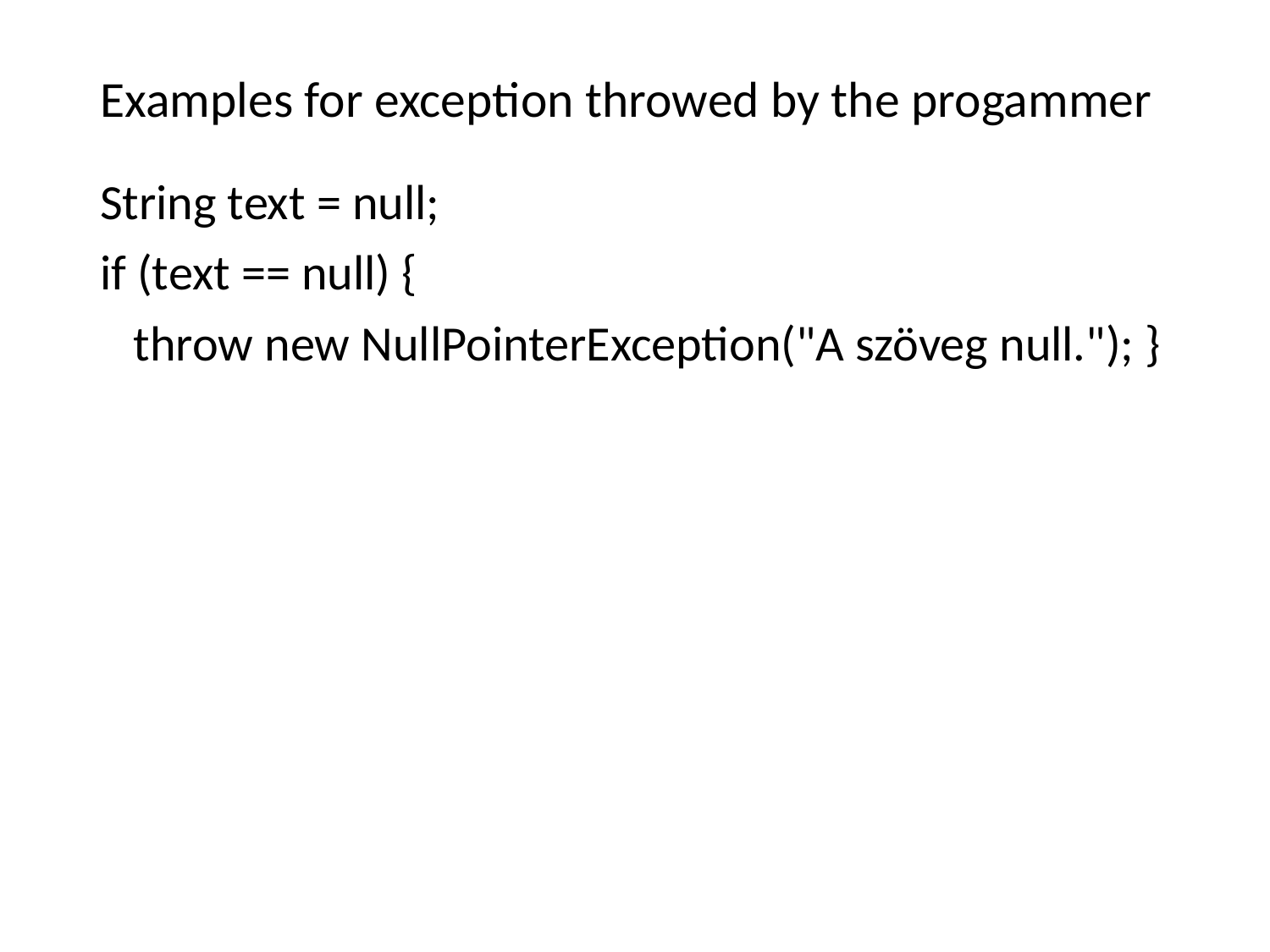

# Examples for exception throwed by the progammer
String text = null;
if (text == null) {
   throw new NullPointerException("A szöveg null."); }